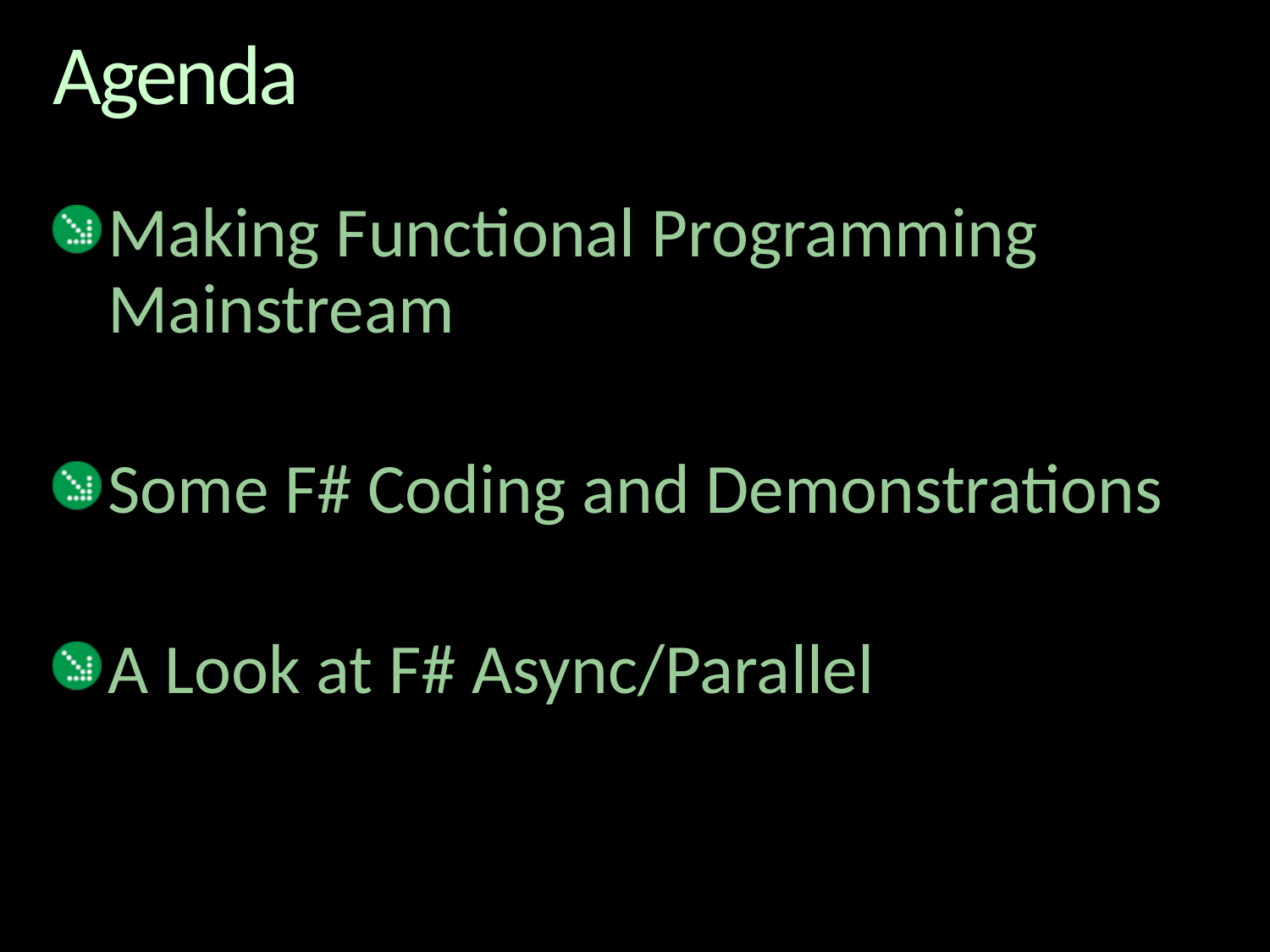

# Agenda
Making Functional Programming Mainstream

Some F# Coding and Demonstrations

A Look at F# Async/Parallel